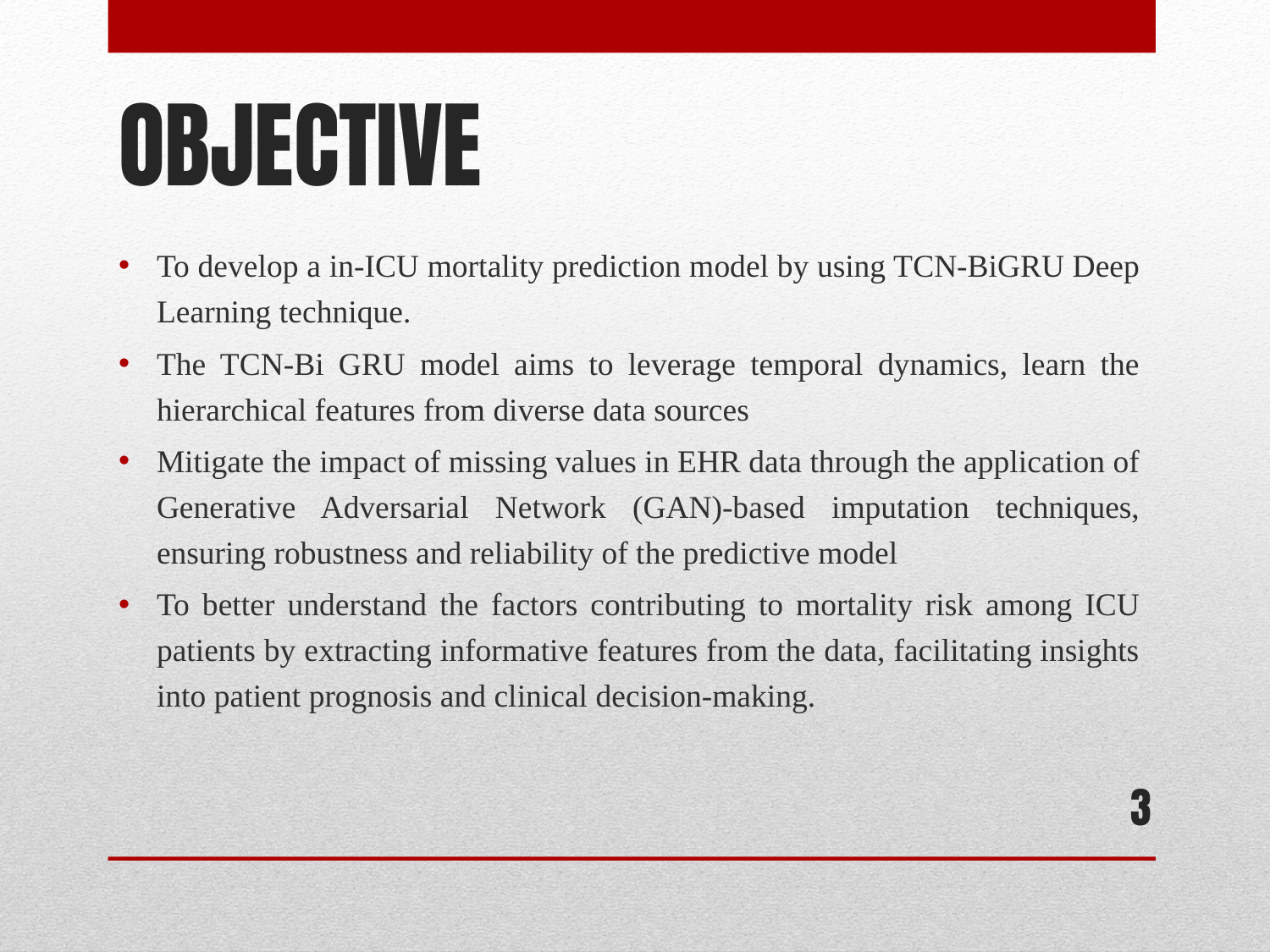

# OBJECTIVE

To develop a in-ICU mortality prediction model by using TCN-BiGRU Deep Learning technique.
The TCN-Bi GRU model aims to leverage temporal dynamics, learn the hierarchical features from diverse data sources
Mitigate the impact of missing values in EHR data through the application of Generative Adversarial Network (GAN)-based imputation techniques, ensuring robustness and reliability of the predictive model
To better understand the factors contributing to mortality risk among ICU patients by extracting informative features from the data, facilitating insights into patient prognosis and clinical decision-making.

3